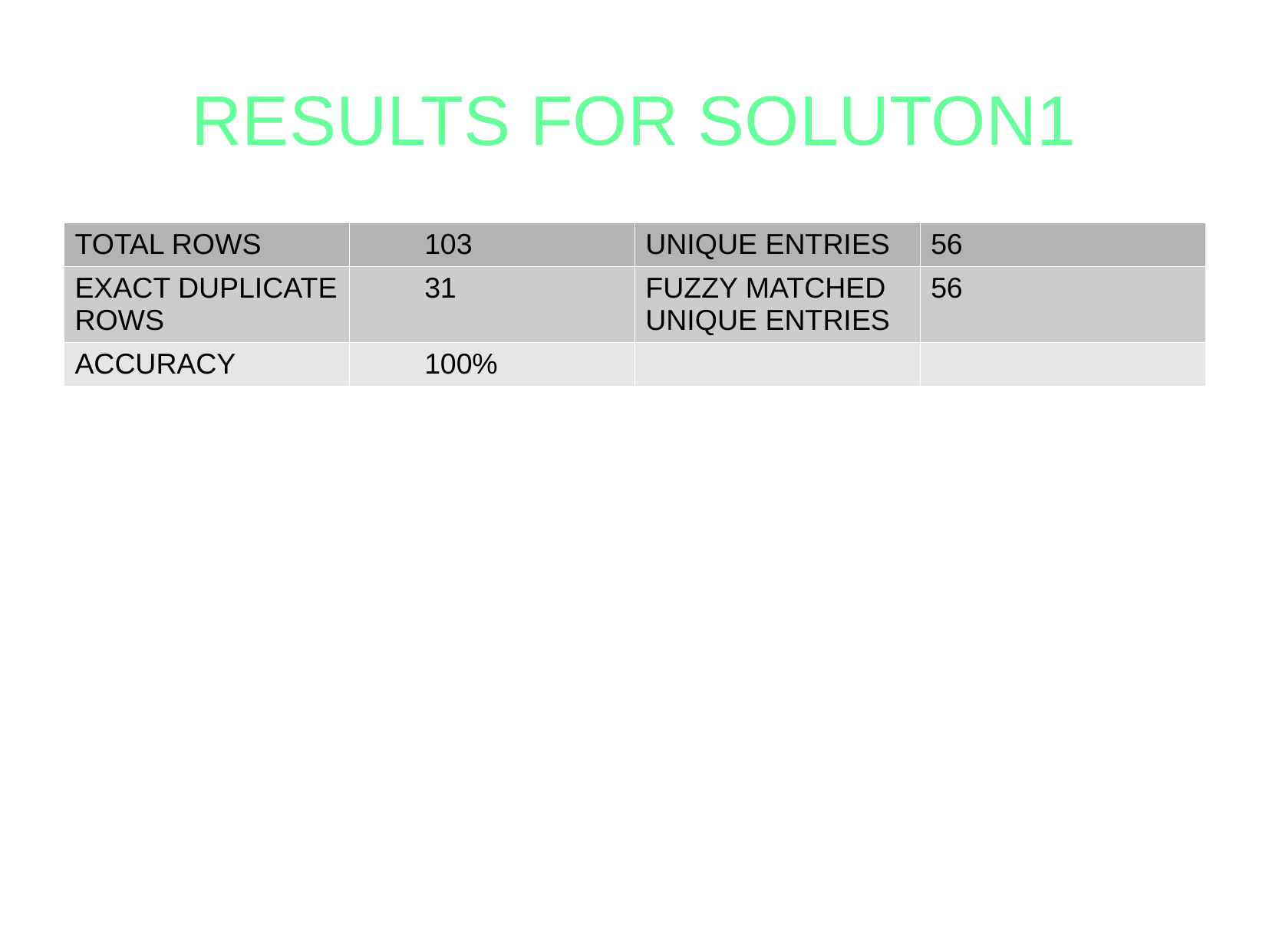

RESULTS FOR SOLUTON1
| TOTAL ROWS | 103 | UNIQUE ENTRIES | 56 |
| --- | --- | --- | --- |
| EXACT DUPLICATE ROWS | 31 | FUZZY MATCHED UNIQUE ENTRIES | 56 |
| ACCURACY | 100% |  |  |